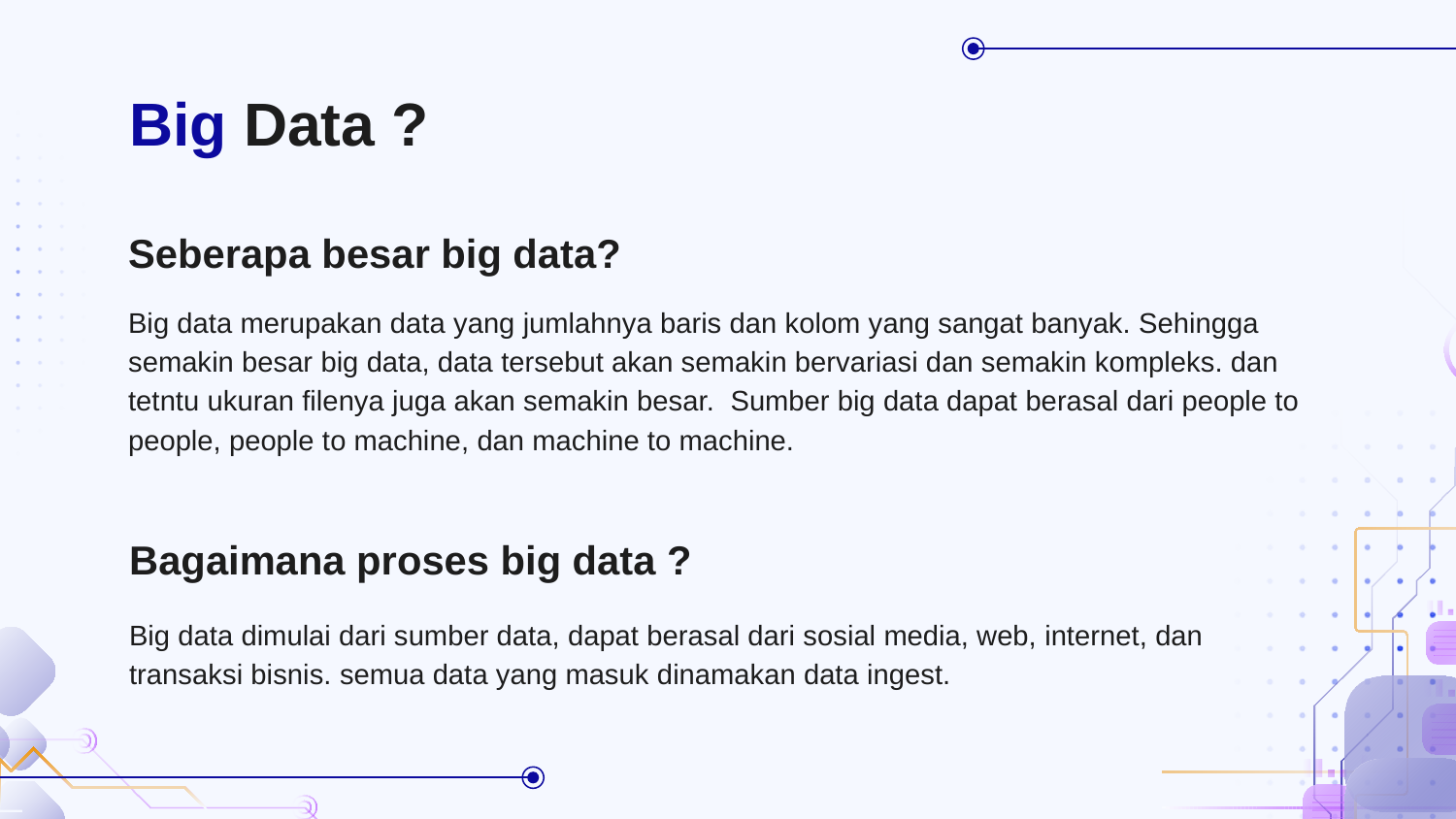

# Big Data ?
Seberapa besar big data?
Big data merupakan data yang jumlahnya baris dan kolom yang sangat banyak. Sehingga semakin besar big data, data tersebut akan semakin bervariasi dan semakin kompleks. dan tetntu ukuran filenya juga akan semakin besar.  Sumber big data dapat berasal dari people to people, people to machine, dan machine to machine.
Bagaimana proses big data ?
Big data dimulai dari sumber data, dapat berasal dari sosial media, web, internet, dan transaksi bisnis. semua data yang masuk dinamakan data ingest.